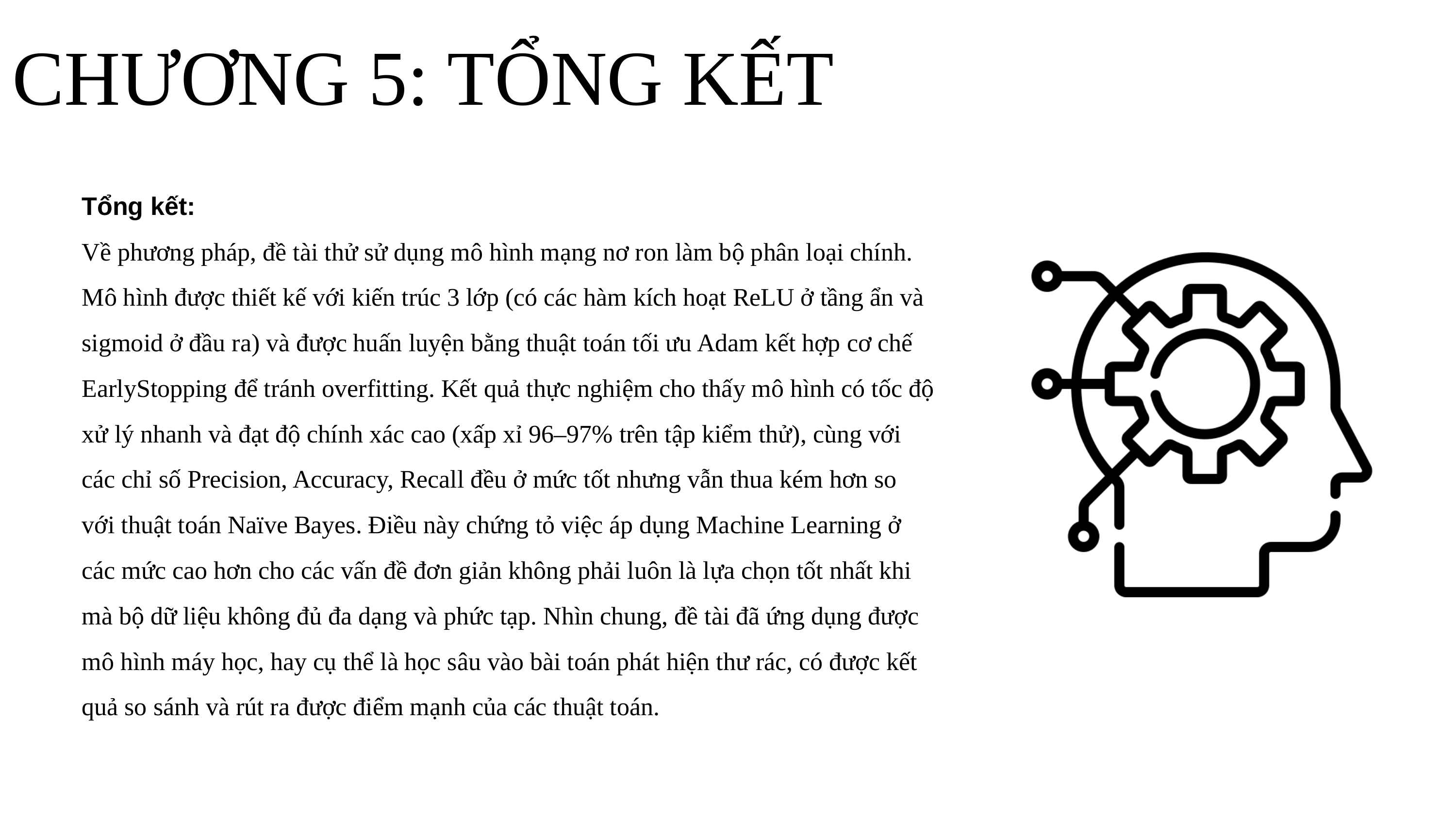

CHƯƠNG 5: TỔNG KẾT
Tổng kết:
Về phương pháp, đề tài thử sử dụng mô hình mạng nơ ron làm bộ phân loại chính. Mô hình được thiết kế với kiến trúc 3 lớp (có các hàm kích hoạt ReLU ở tầng ẩn và sigmoid ở đầu ra) và được huấn luyện bằng thuật toán tối ưu Adam kết hợp cơ chế EarlyStopping để tránh overfitting. Kết quả thực nghiệm cho thấy mô hình có tốc độ xử lý nhanh và đạt độ chính xác cao (xấp xỉ 96–97% trên tập kiểm thử), cùng với các chỉ số Precision, Accuracy, Recall đều ở mức tốt nhưng vẫn thua kém hơn so với thuật toán Naïve Bayes. Điều này chứng tỏ việc áp dụng Machine Learning ở các mức cao hơn cho các vấn đề đơn giản không phải luôn là lựa chọn tốt nhất khi mà bộ dữ liệu không đủ đa dạng và phức tạp. Nhìn chung, đề tài đã ứng dụng được mô hình máy học, hay cụ thể là học sâu vào bài toán phát hiện thư rác, có được kết quả so sánh và rút ra được điểm mạnh của các thuật toán.